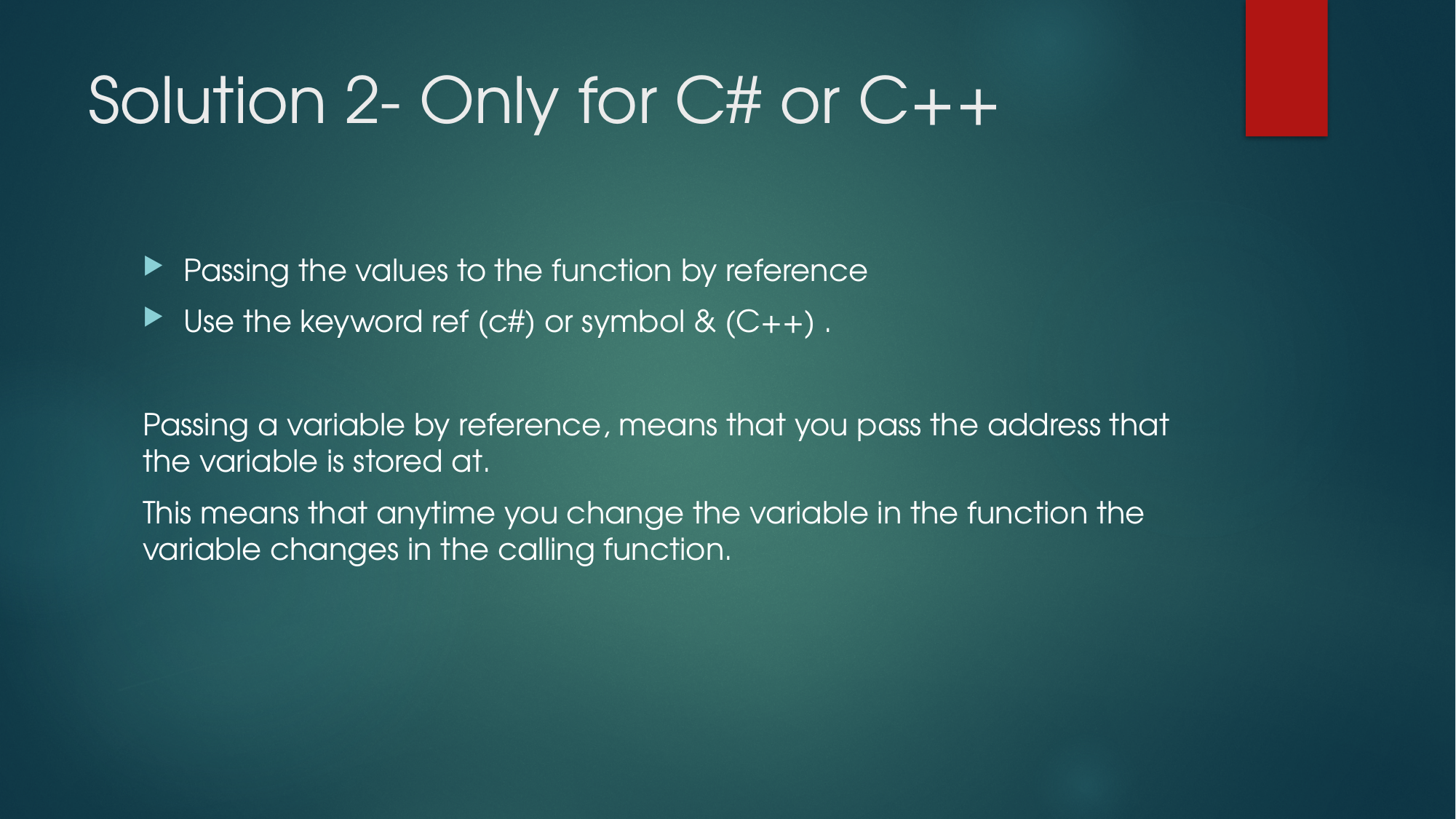

# Solution 2- Only for C# or C++
Passing the values to the function by reference
Use the keyword ref (c#) or symbol & (C++) .

Passing a variable by reference, means that you pass the address that the variable is stored at.
This means that anytime you change the variable in the function the variable changes in the calling function.